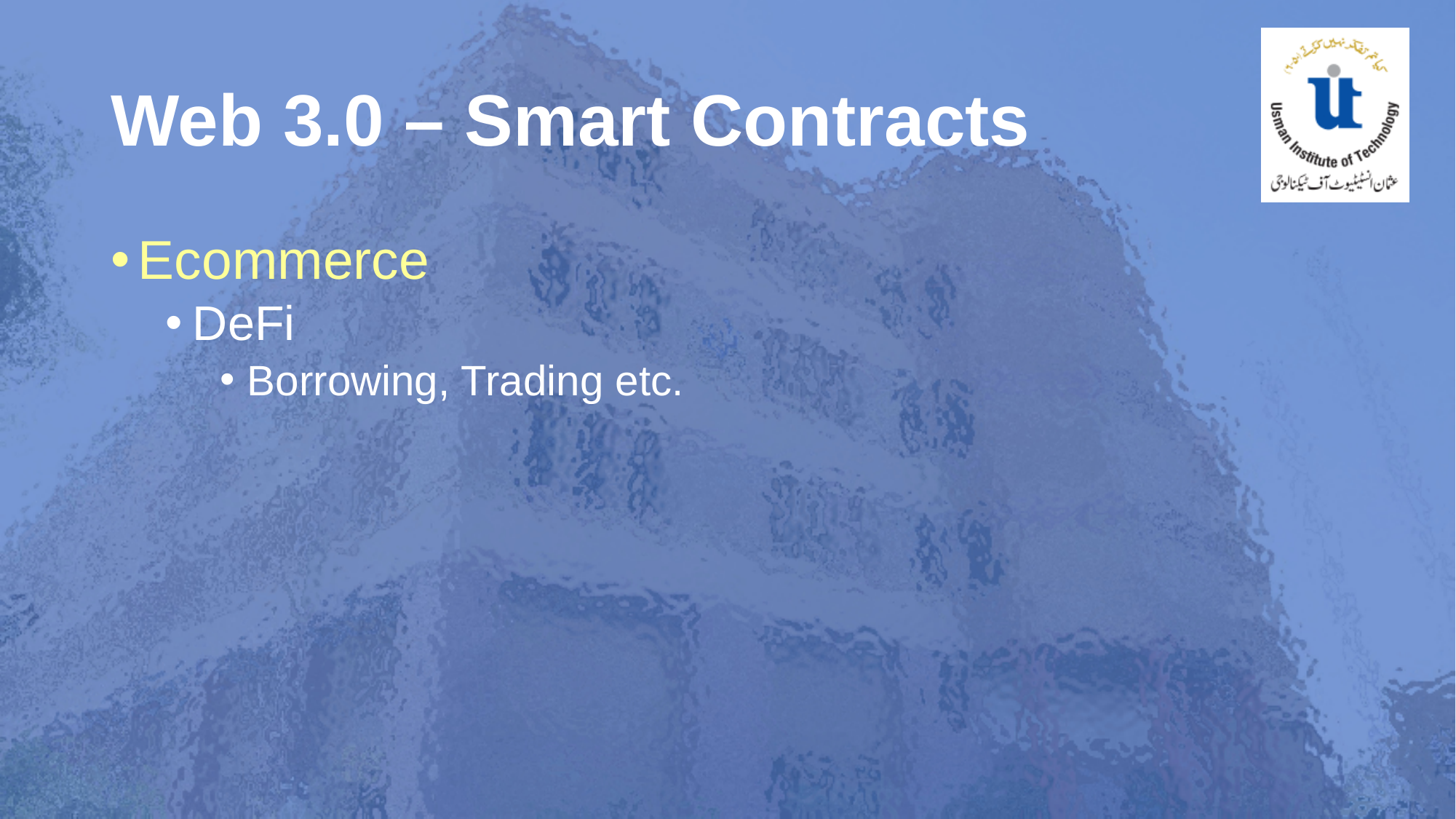

# Web 3.0 – Smart Contracts
Ecommerce
DeFi
Borrowing, Trading etc.